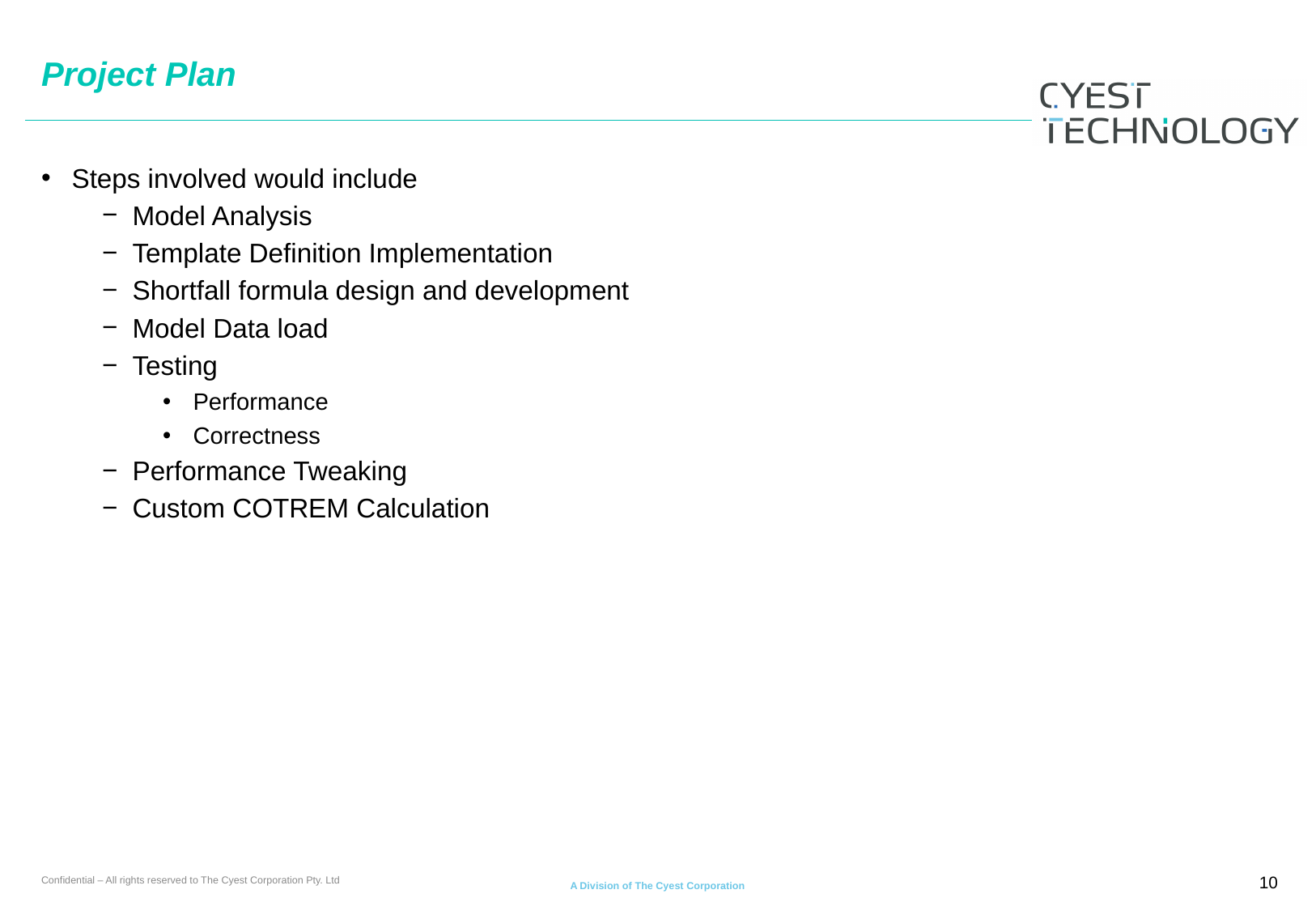

# Project Plan
Steps involved would include
Model Analysis
Template Definition Implementation
Shortfall formula design and development
Model Data load
Testing
Performance
Correctness
Performance Tweaking
Custom COTREM Calculation

Confidential – All rights reserved to The Cyest Corporation Pty. Ltd
10
A Division of The Cyest Corporation